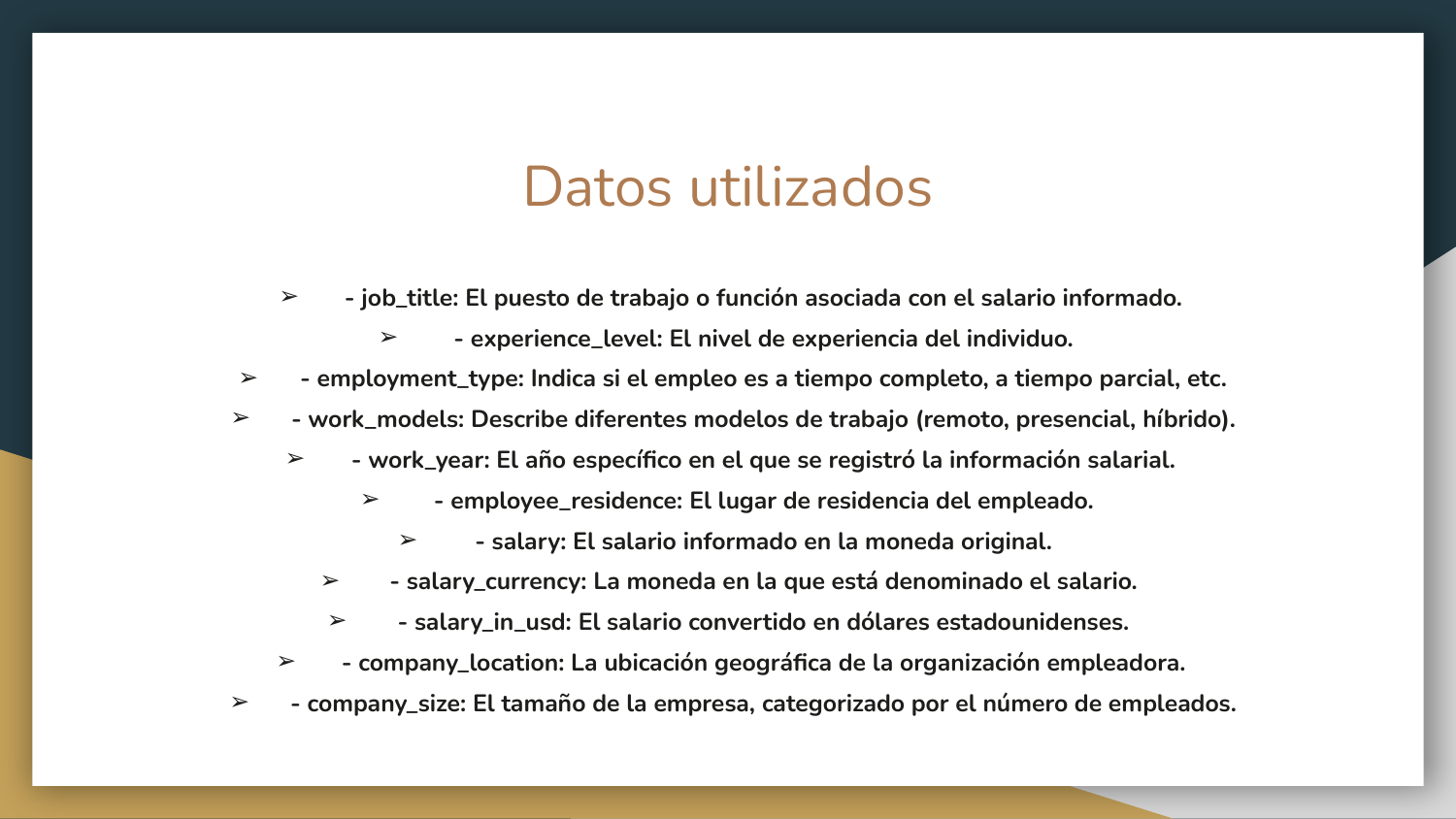

# Datos utilizados

- job_title: El puesto de trabajo o función asociada con el salario informado.
- experience_level: El nivel de experiencia del individuo.
- employment_type: Indica si el empleo es a tiempo completo, a tiempo parcial, etc.
- work_models: Describe diferentes modelos de trabajo (remoto, presencial, híbrido).
- work_year: El año específico en el que se registró la información salarial.
- employee_residence: El lugar de residencia del empleado.
- salary: El salario informado en la moneda original.
- salary_currency: La moneda en la que está denominado el salario.
- salary_in_usd: El salario convertido en dólares estadounidenses.
- company_location: La ubicación geográfica de la organización empleadora.
- company_size: El tamaño de la empresa, categorizado por el número de empleados.